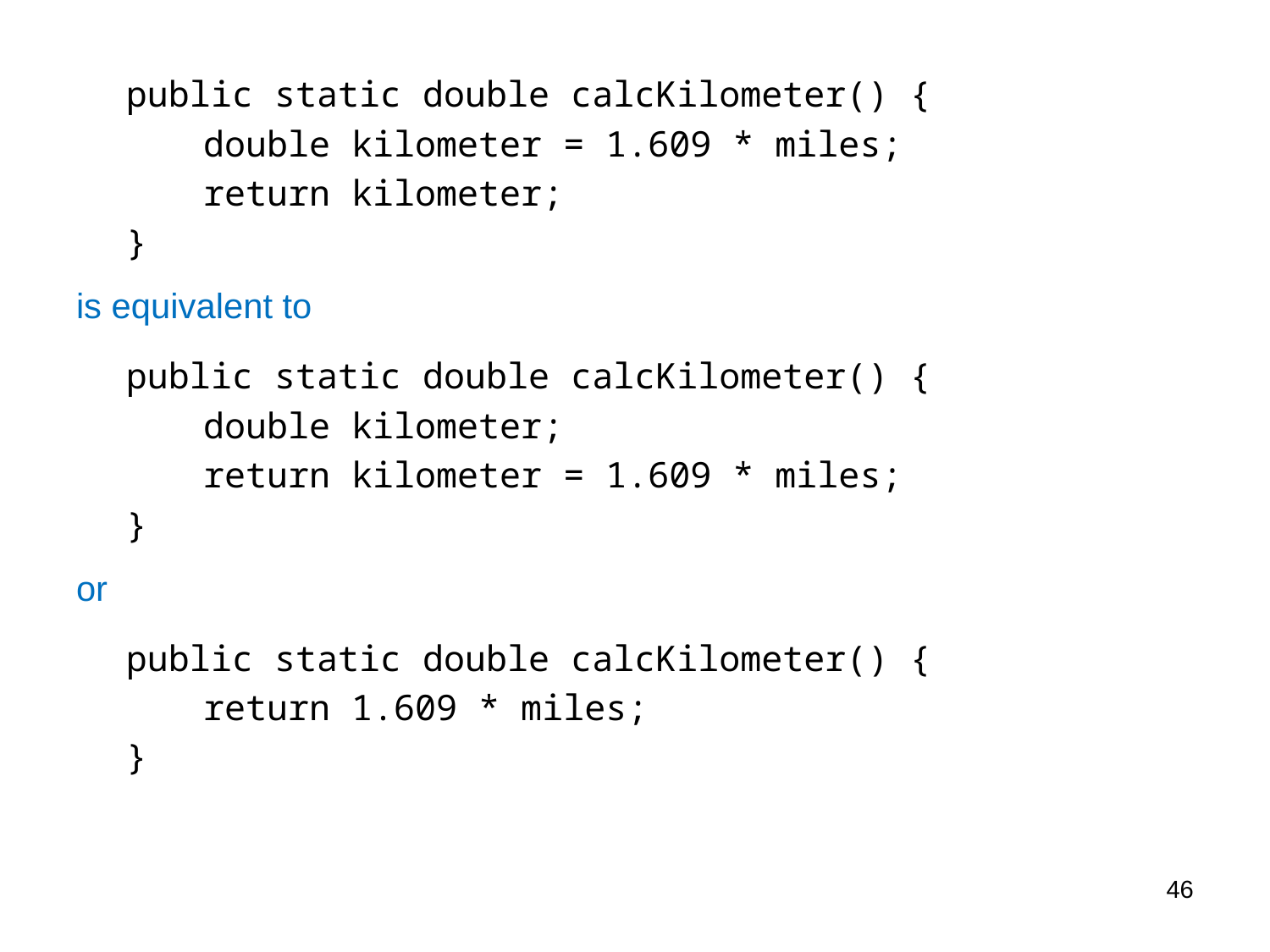

public static double calcKilometer() {
	double kilometer = 1.609 * miles;
	return kilometer;
}
is equivalent to
public static double calcKilometer() {
	double kilometer;
	return kilometer = 1.609 * miles;
}
or
public static double calcKilometer() {
	return 1.609 * miles;
}

46